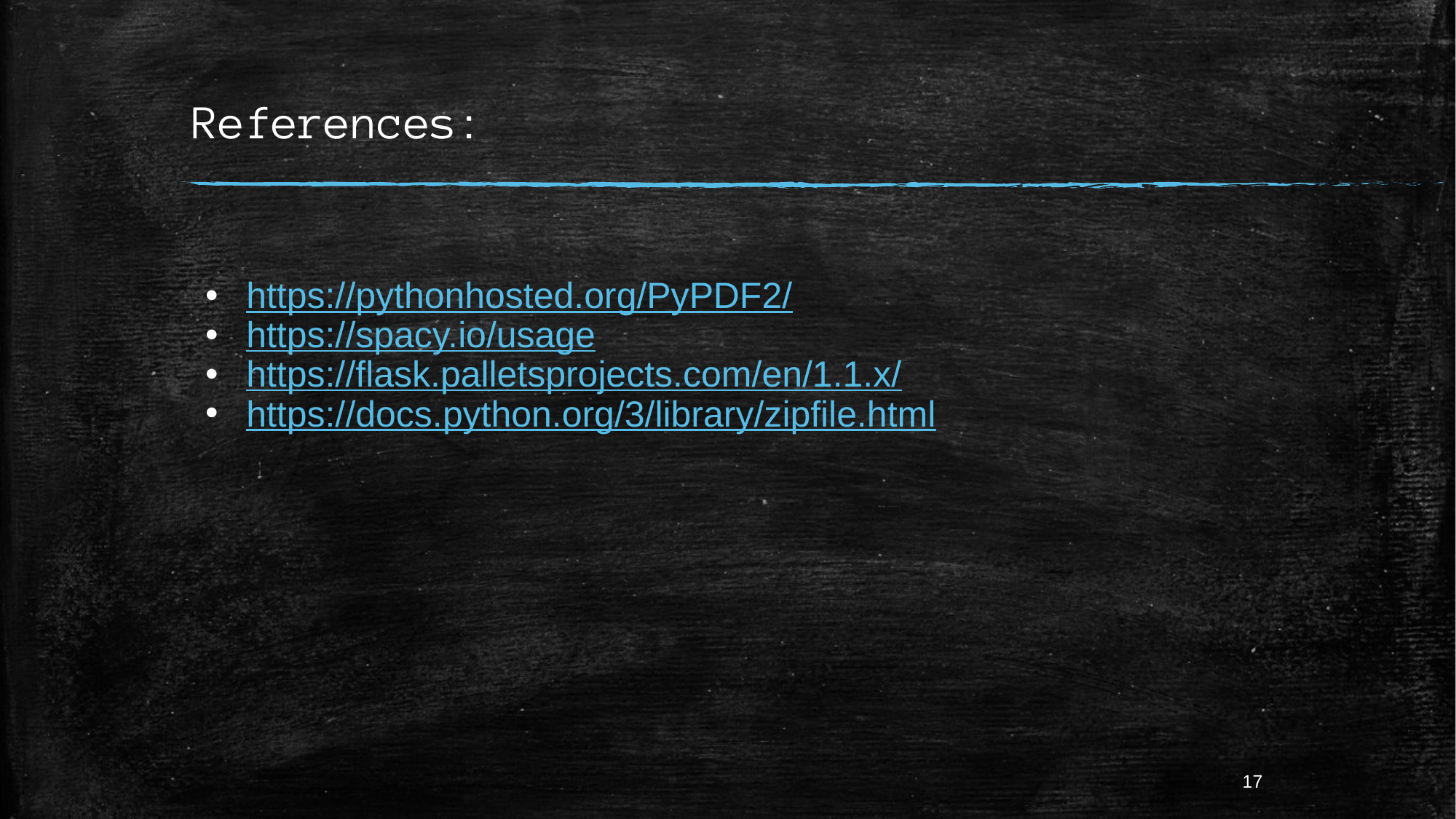

# References:
https://pythonhosted.org/PyPDF2/
https://spacy.io/usage
https://flask.palletsprojects.com/en/1.1.x/
https://docs.python.org/3/library/zipfile.html
17